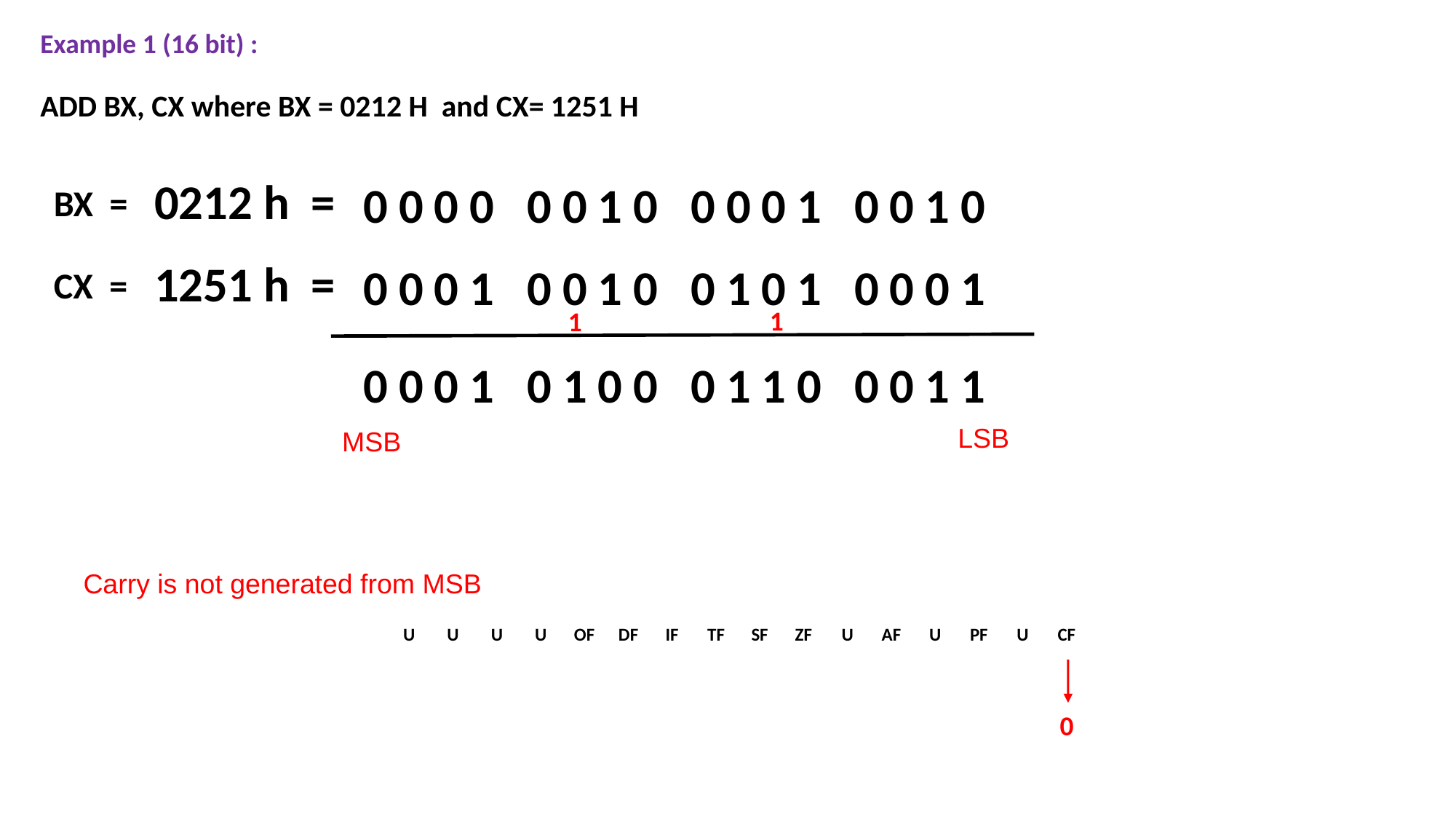

Example 1 (16 bit) :
ADD BX, CX where BX = 0212 H  and CX= 1251 H
0212 h  =
0 0 0 0   0 0 1 0   0 0 0 1   0 0 1 0
BX  =
1251 h  =
0 0 0 1   0 0 1 0   0 1 0 1   0 0 0 1
CX  =
1
1
0 0 0 1   0 1 0 0   0 1 1 0   0 0 1 1
LSB
MSB
Carry is not generated from MSB
| U | U | U | U | OF | DF | IF | TF | SF | ZF | U | AF | U | PF | U | CF |
| --- | --- | --- | --- | --- | --- | --- | --- | --- | --- | --- | --- | --- | --- | --- | --- |
0